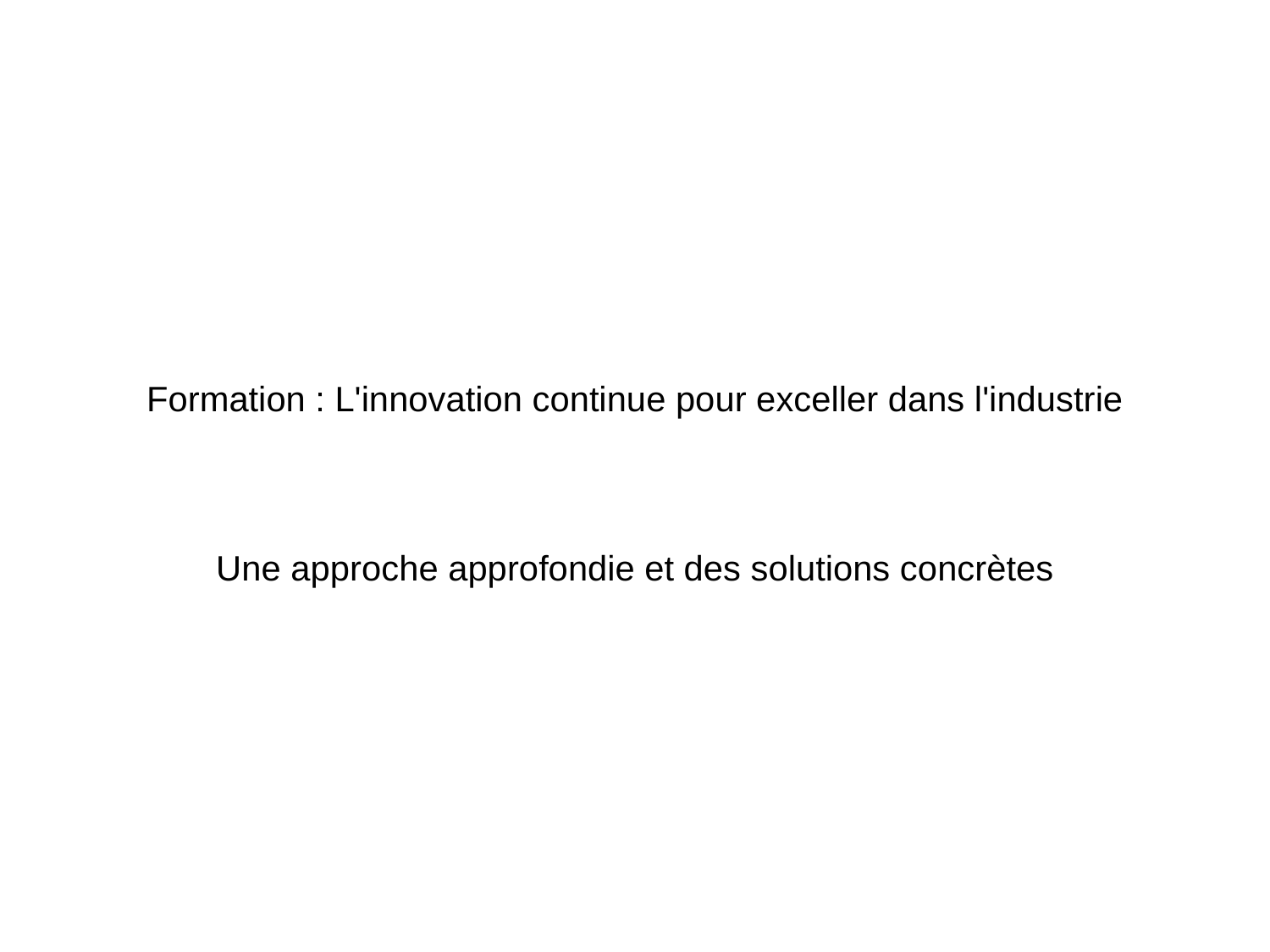

# Formation : L'innovation continue pour exceller dans l'industrie
Une approche approfondie et des solutions concrètes